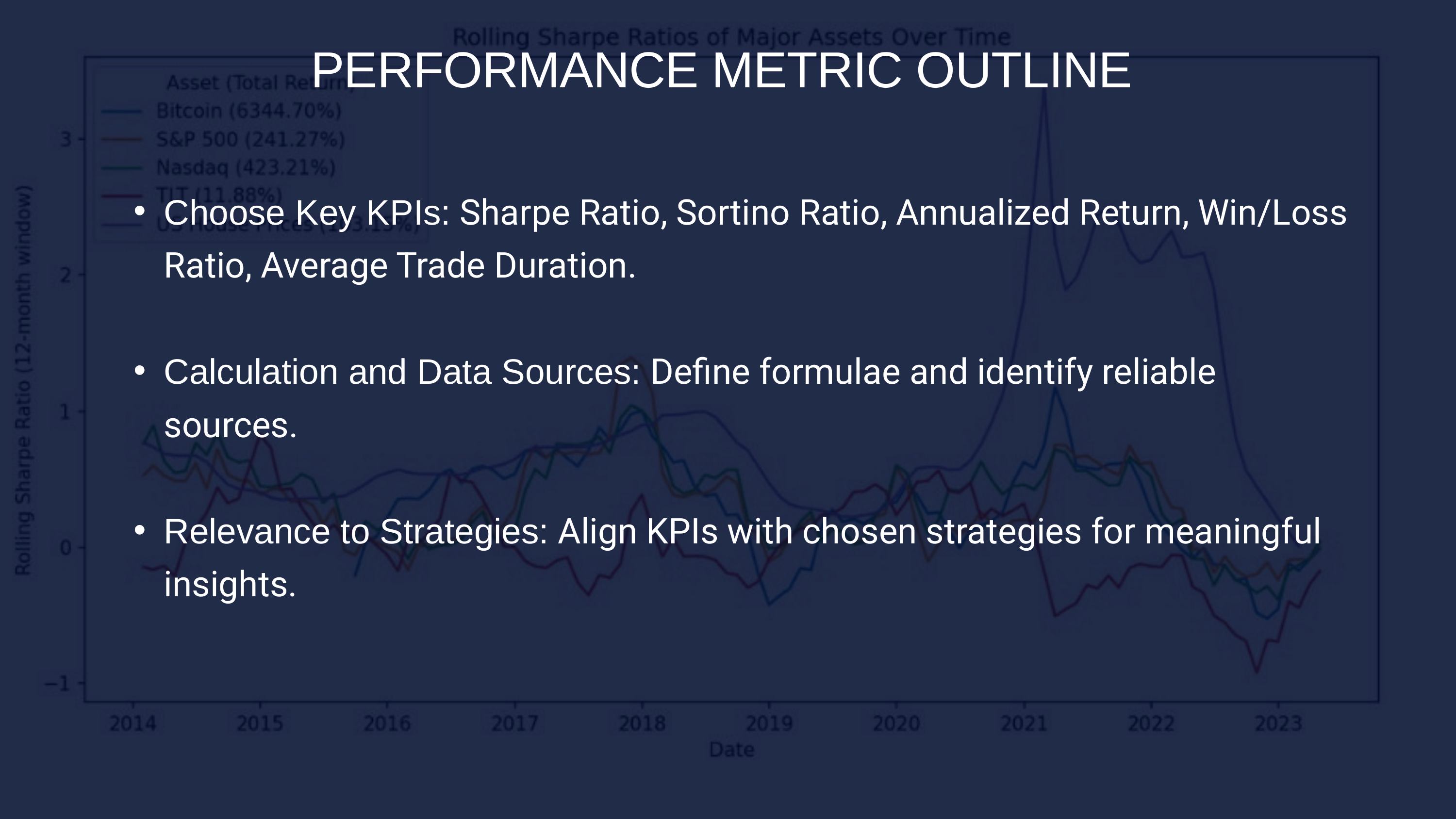

PERFORMANCE METRIC OUTLINE

Choose Key KPIs: Sharpe Ratio, Sortino Ratio, Annualized Return, Win/Loss Ratio, Average Trade Duration.

Calculation and Data Sources: Define formulae and identify reliable sources.

Relevance to Strategies: Align KPIs with chosen strategies for meaningful insights.